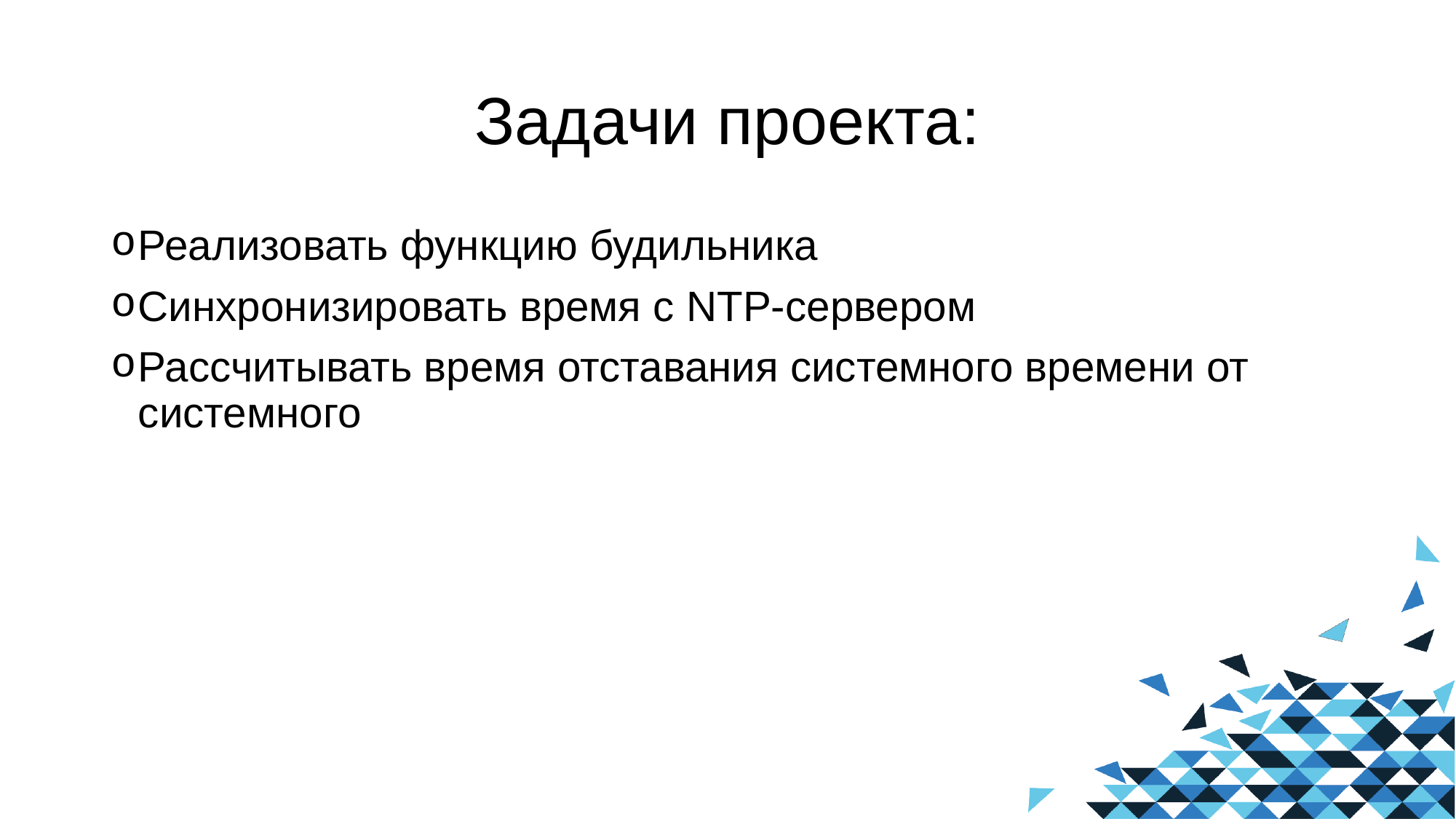

# Задачи проекта:
Реализовать функцию будильника
Синхронизировать время с NTP-сервером
Рассчитывать время отставания системного времени от системного